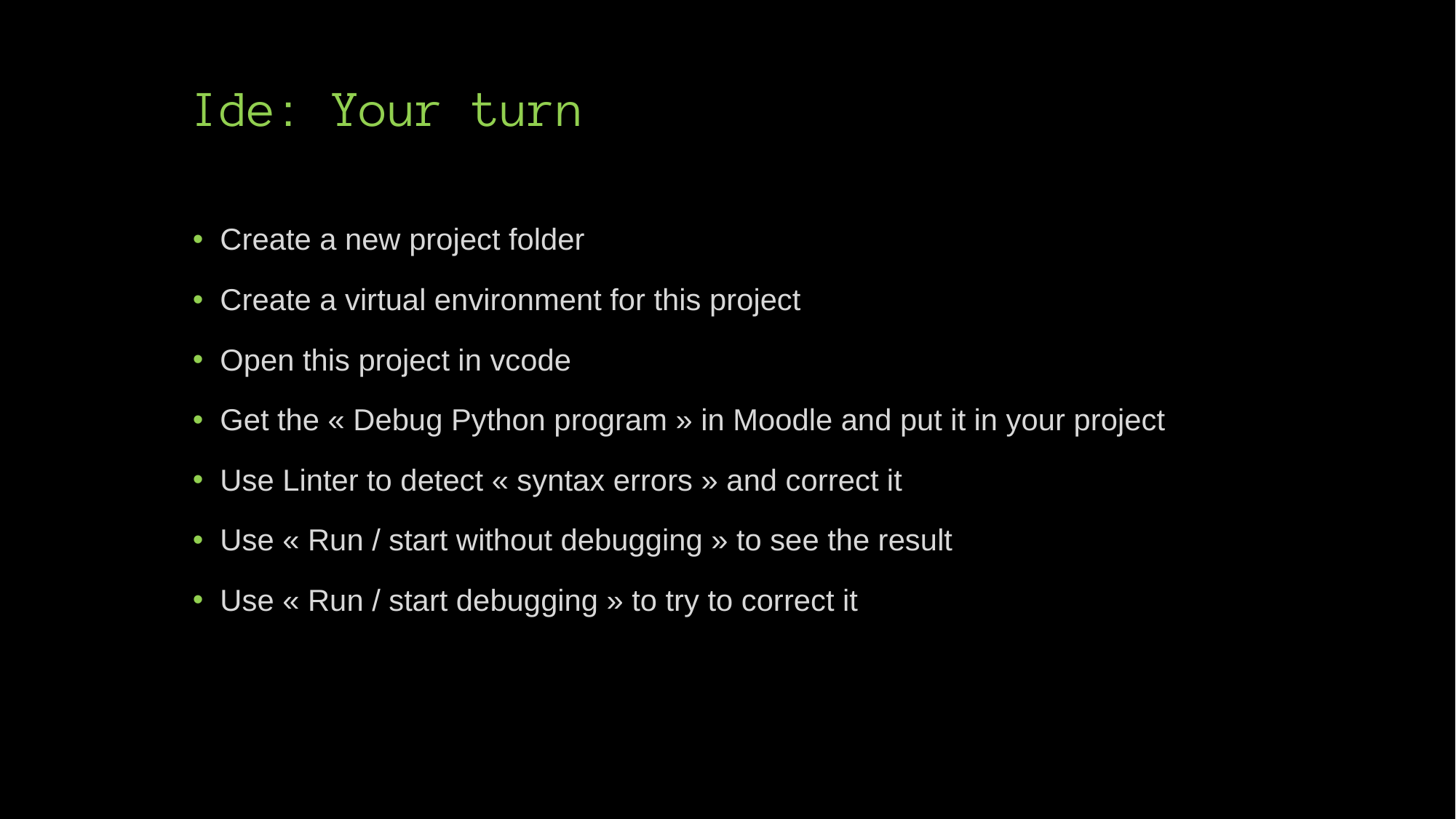

# Ide: Your turn
Create a new project folder
Create a virtual environment for this project
Open this project in vcode
Get the « Debug Python program » in Moodle and put it in your project
Use Linter to detect « syntax errors » and correct it
Use « Run / start without debugging » to see the result
Use « Run / start debugging » to try to correct it